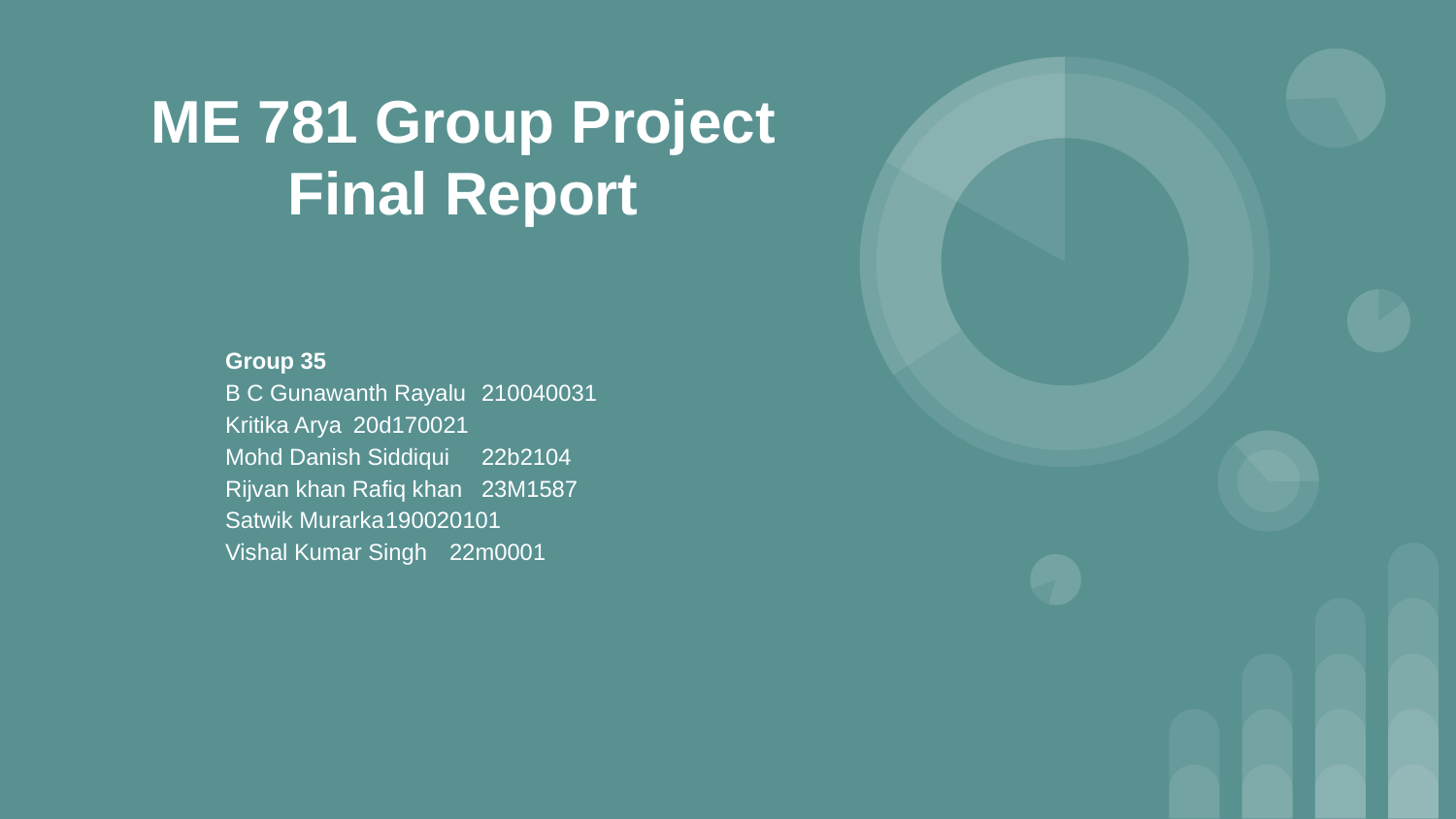

# ME 781 Group Project
Final Report

Group 35
B C Gunawanth Rayalu	210040031
Kritika Arya 		20d170021
Mohd Danish Siddiqui	22b2104
Rijvan khan Rafiq khan 	23M1587
Satwik Murarka		190020101
Vishal Kumar Singh	22m0001